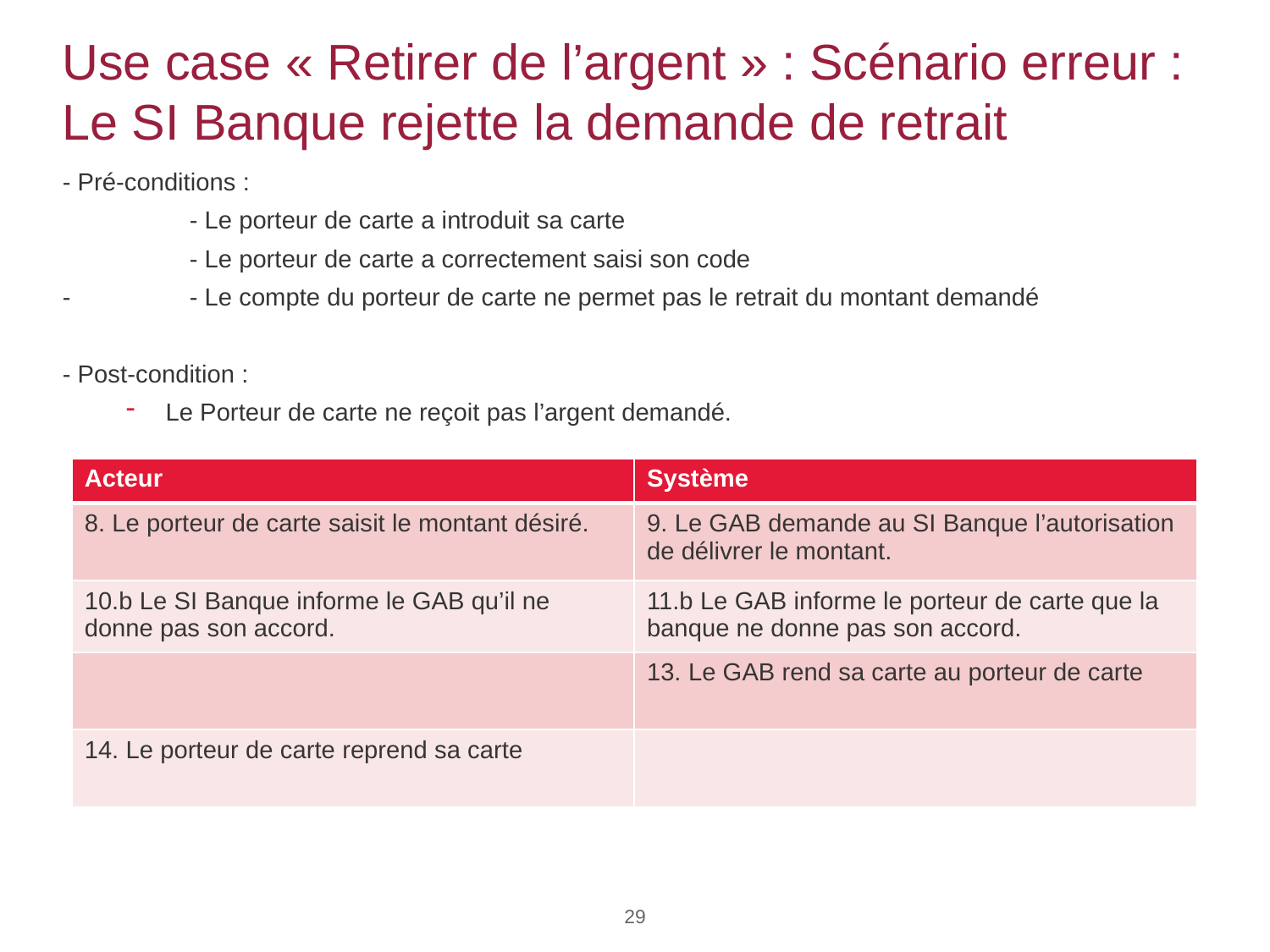

# Use case « Retirer de l’argent » : Scénario erreur : Le SI Banque rejette la demande de retrait
- Pré-conditions :
	- Le porteur de carte a introduit sa carte
	- Le porteur de carte a correctement saisi son code
- 	- Le compte du porteur de carte ne permet pas le retrait du montant demandé

- Post-condition :
Le Porteur de carte ne reçoit pas l’argent demandé.

| Acteur | Système |
| --- | --- |
| 8. Le porteur de carte saisit le montant désiré. | 9. Le GAB demande au SI Banque l’autorisation de délivrer le montant. |
| 10.b Le SI Banque informe le GAB qu’il ne donne pas son accord. | 11.b Le GAB informe le porteur de carte que la banque ne donne pas son accord. |
|  | 13. Le GAB rend sa carte au porteur de carte |
| 14. Le porteur de carte reprend sa carte |  |
29